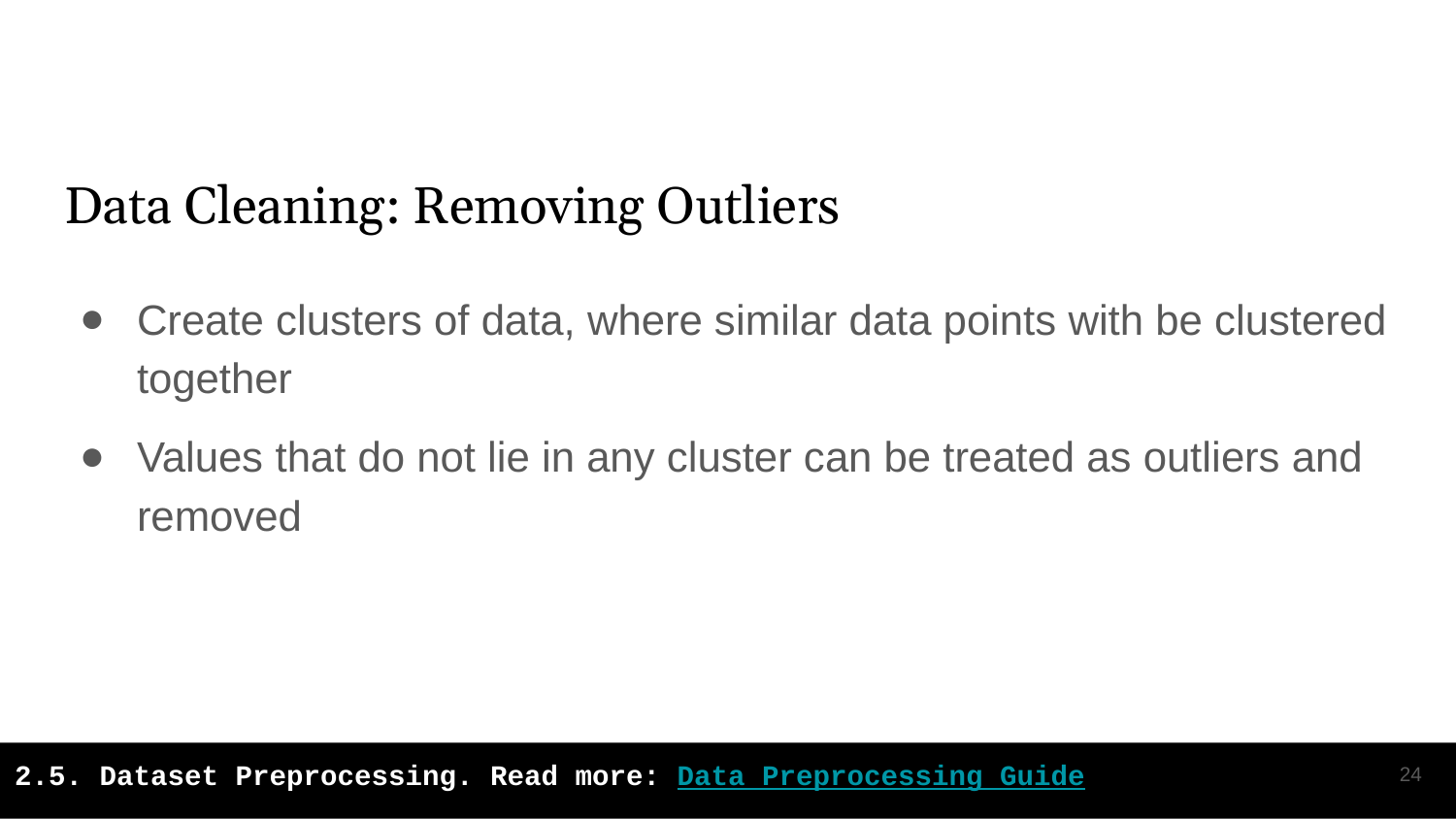

# Data Cleaning: Removing Outliers
Create clusters of data, where similar data points with be clustered together
Values that do not lie in any cluster can be treated as outliers and removed
24
2.5. Dataset Preprocessing. Read more: Data Preprocessing Guide